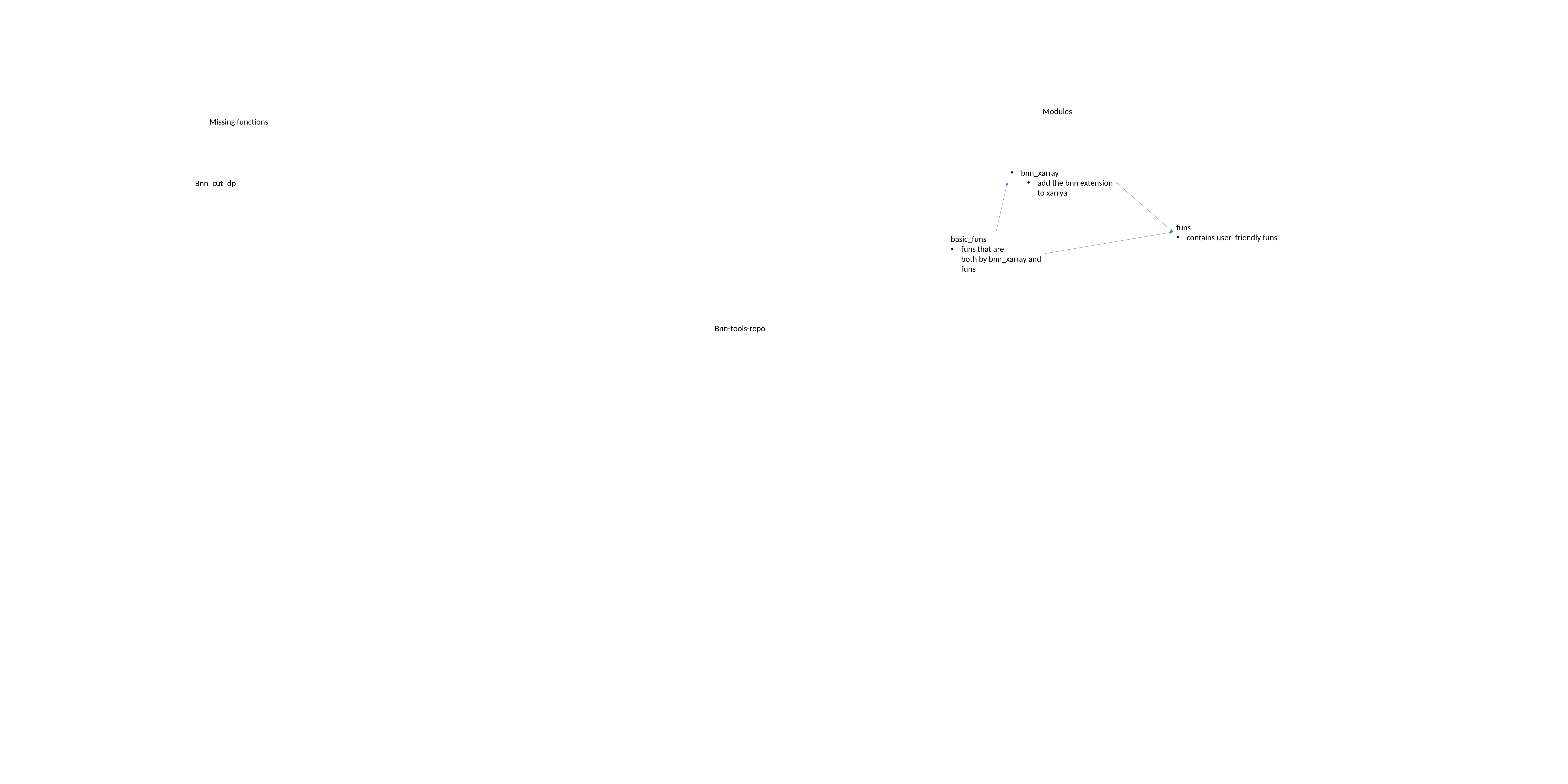

Modules
Missing functions
bnn_xarray
add the bnn extension
to xarrya
Bnn_cut_dp
funs
contains user  friendly funs
basic_funs
funs that are
both by bnn_xarray and
funs
Bnn-tools-repo